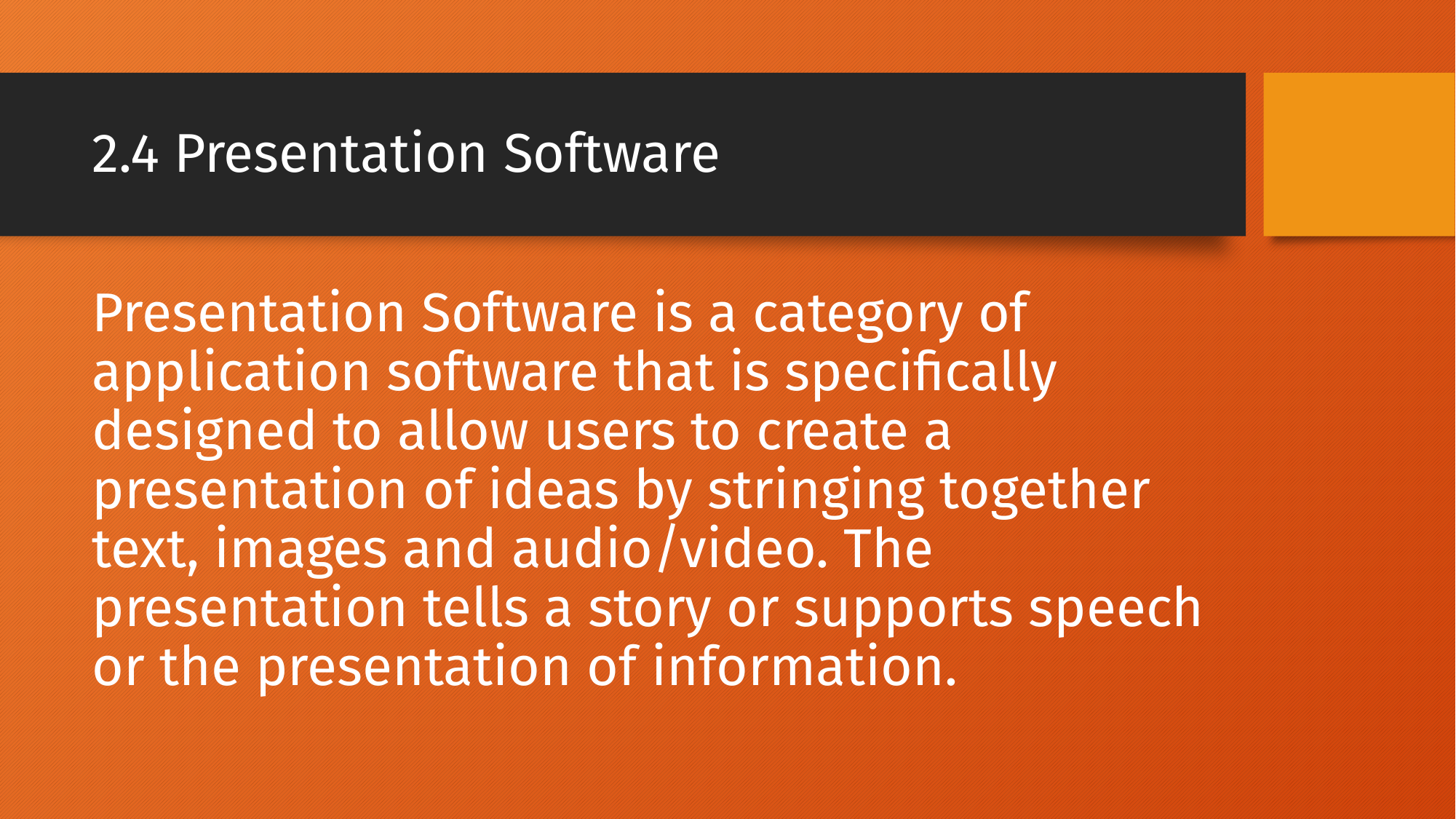

# 2.4 Presentation Software
Presentation Software is a category of application software that is specifically designed to allow users to create a presentation of ideas by stringing together text, images and audio/video. The presentation tells a story or supports speech or the presentation of information.